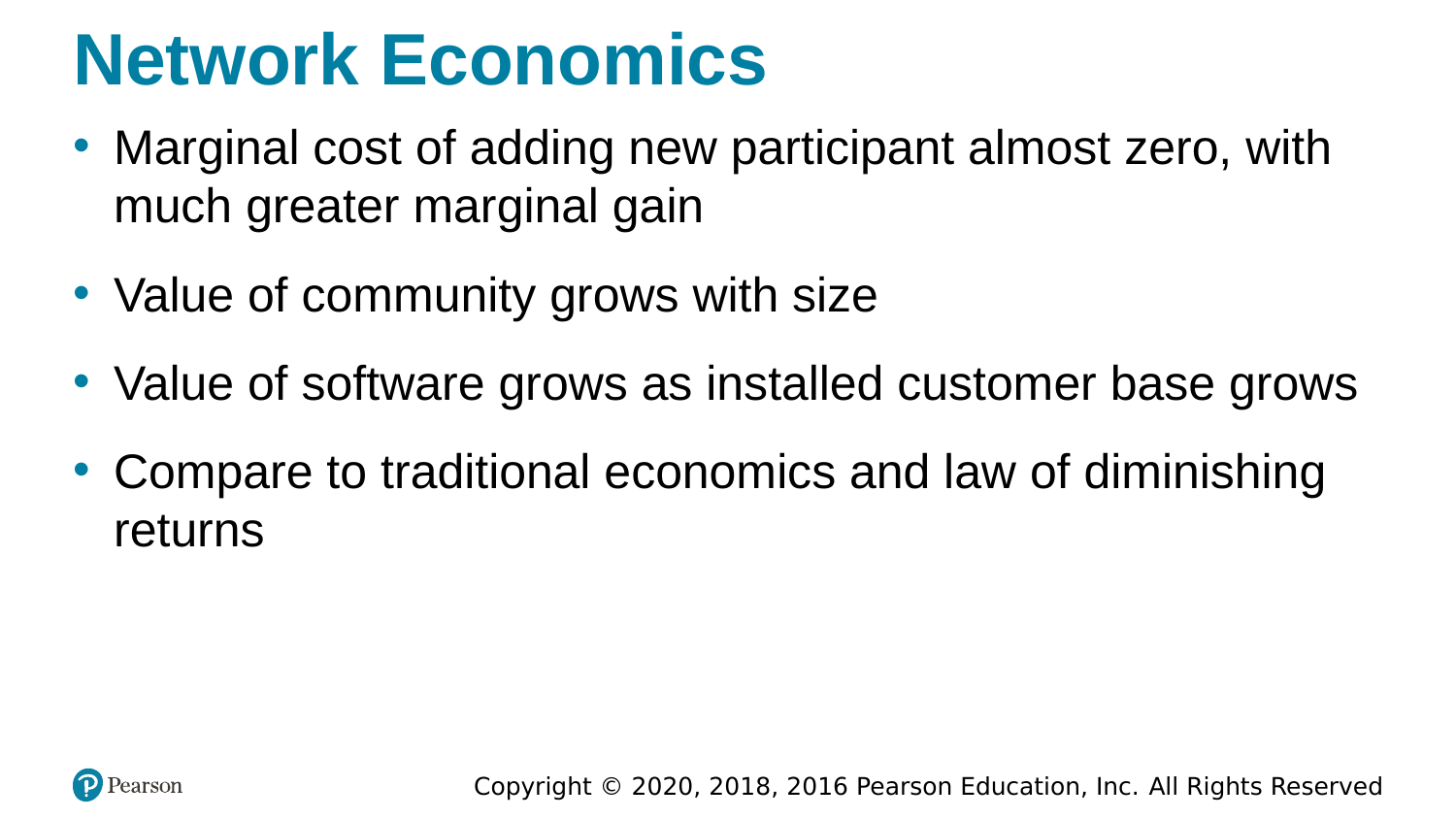

# Network Economics
Marginal cost of adding new participant almost zero, with much greater marginal gain
Value of community grows with size
Value of software grows as installed customer base grows
Compare to traditional economics and law of diminishing returns